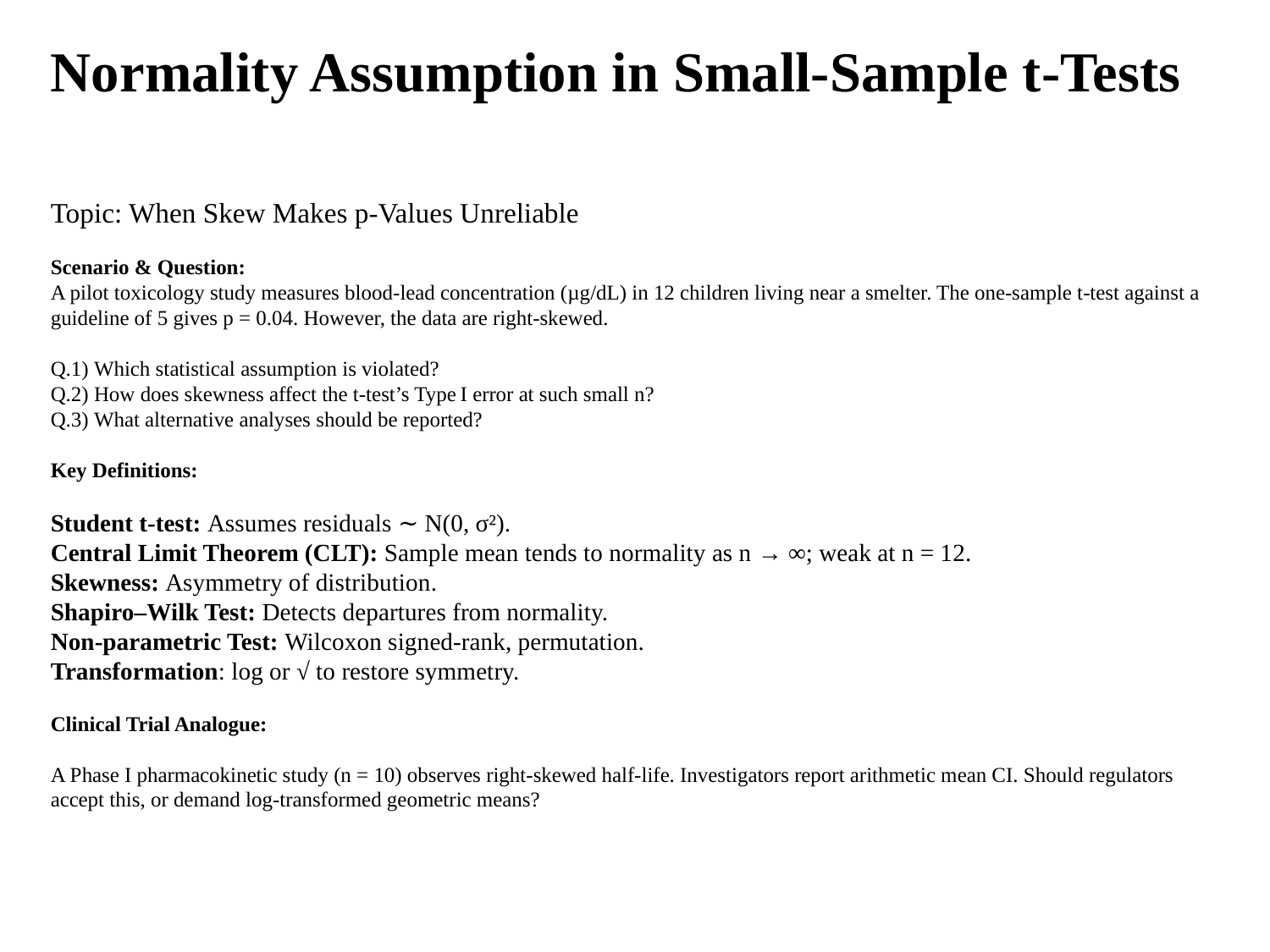

Normality Assumption in Small-Sample t-Tests

Topic: When Skew Makes p-Values Unreliable

Scenario & Question:
A pilot toxicology study measures blood‑lead concentration (µg/dL) in 12 children living near a smelter. The one-sample t-test against a guideline of 5 gives p = 0.04. However, the data are right‑skewed.

Q.1) Which statistical assumption is violated?
Q.2) How does skewness affect the t‑test’s Type I error at such small n?
Q.3) What alternative analyses should be reported?

Key Definitions:

Student t-test: Assumes residuals ∼ N(0, σ²).
Central Limit Theorem (CLT): Sample mean tends to normality as n → ∞; weak at n = 12.
Skewness: Asymmetry of distribution.
Shapiro–Wilk Test: Detects departures from normality.
Non‑parametric Test: Wilcoxon signed‑rank, permutation.
Transformation: log or √ to restore symmetry.

Clinical Trial Analogue:

A Phase I pharmacokinetic study (n = 10) observes right‑skewed half‑life. Investigators report arithmetic mean CI. Should regulators accept this, or demand log‑transformed geometric means?